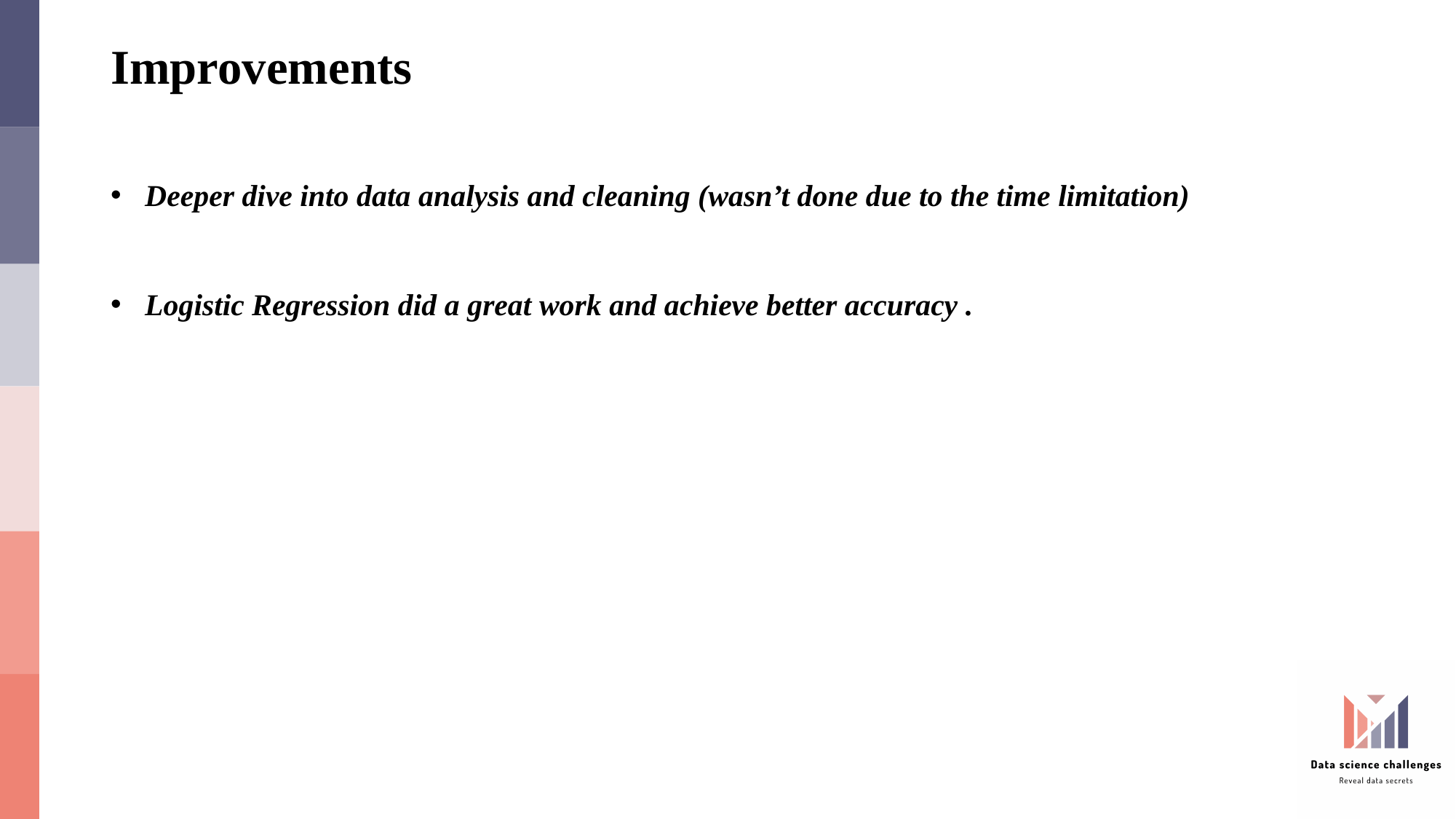

# Improvements
Deeper dive into data analysis and cleaning (wasn’t done due to the time limitation)

Logistic Regression did a great work and achieve better accuracy .